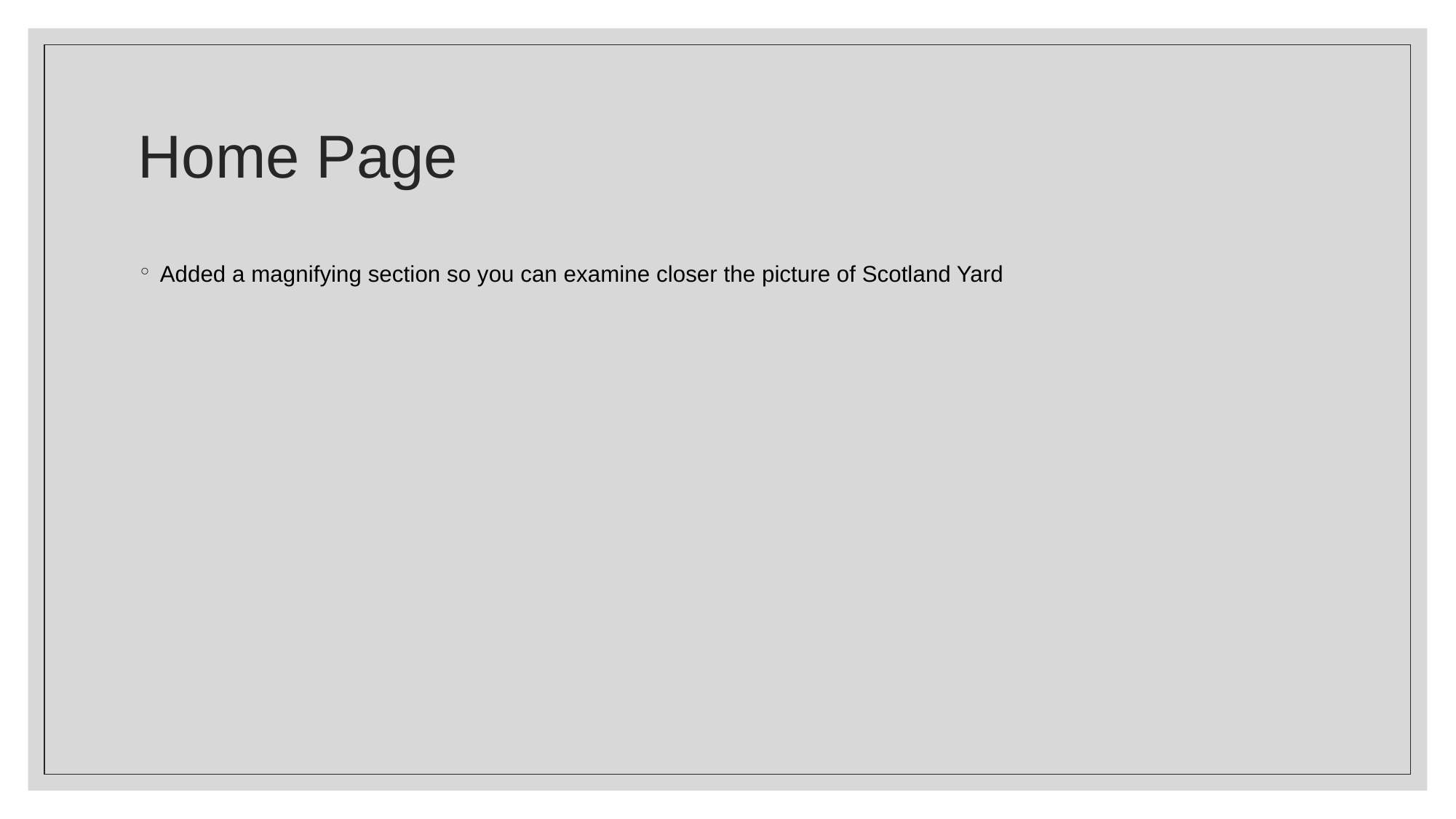

# Home Page
Added a magnifying section so you can examine closer the picture of Scotland Yard